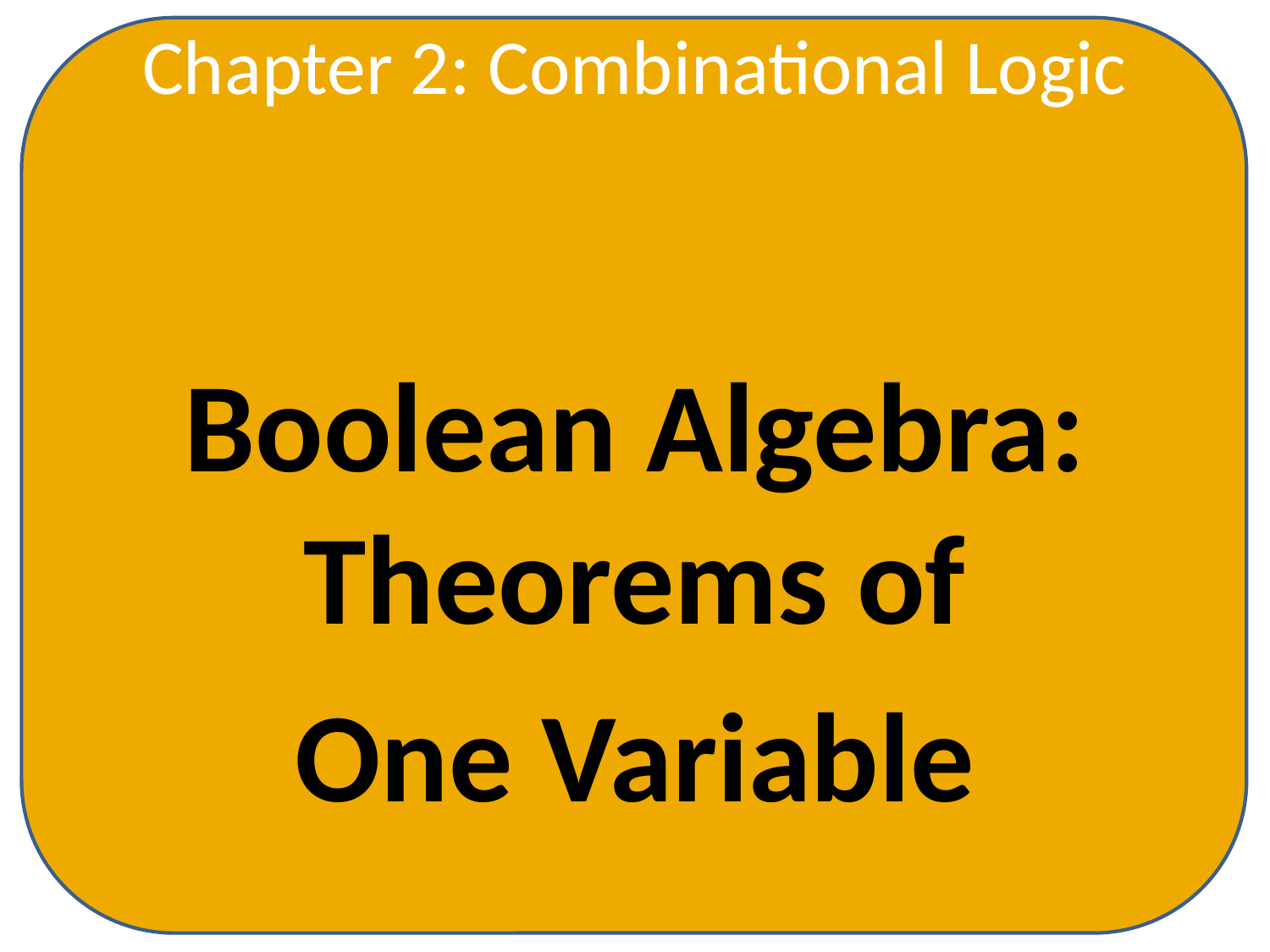

Chapter 2: Combinational Logic
Boolean Algebra: Theorems of
One Variable